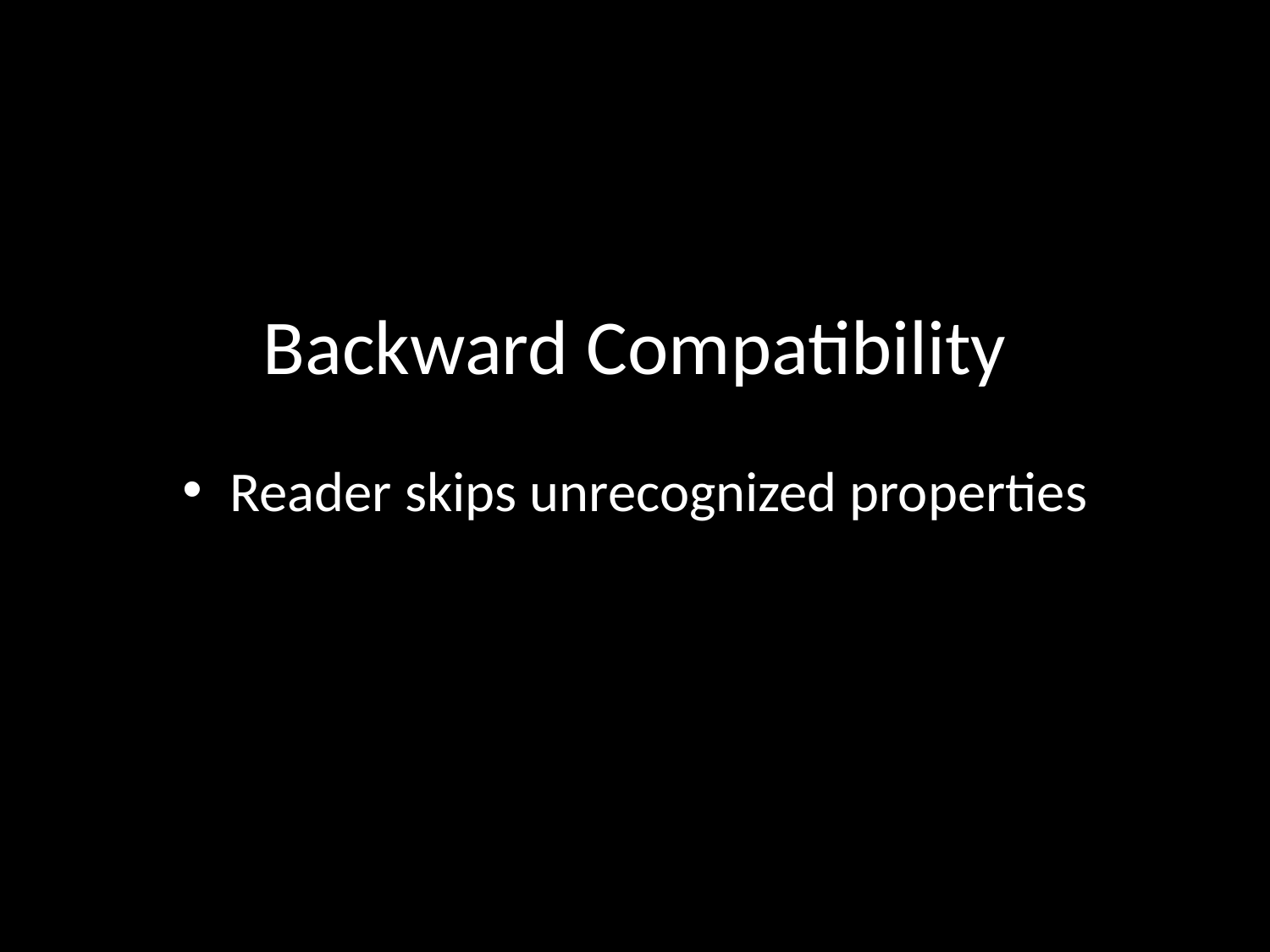

# Backward Compatibility
Reader skips unrecognized properties